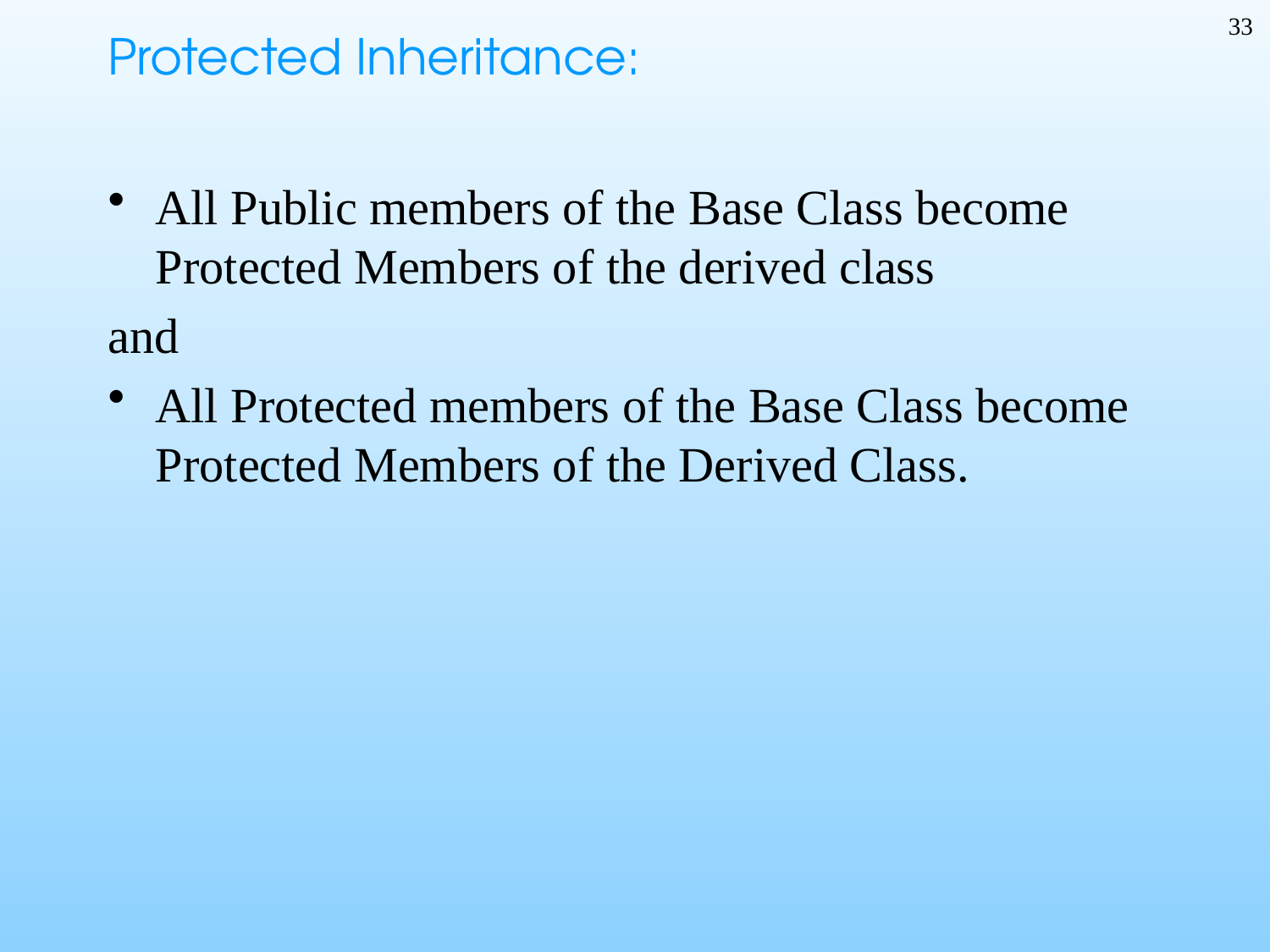

33
# Protected Inheritance:
All Public members of the Base Class become Protected Members of the derived class
and
All Protected members of the Base Class become Protected Members of the Derived Class.